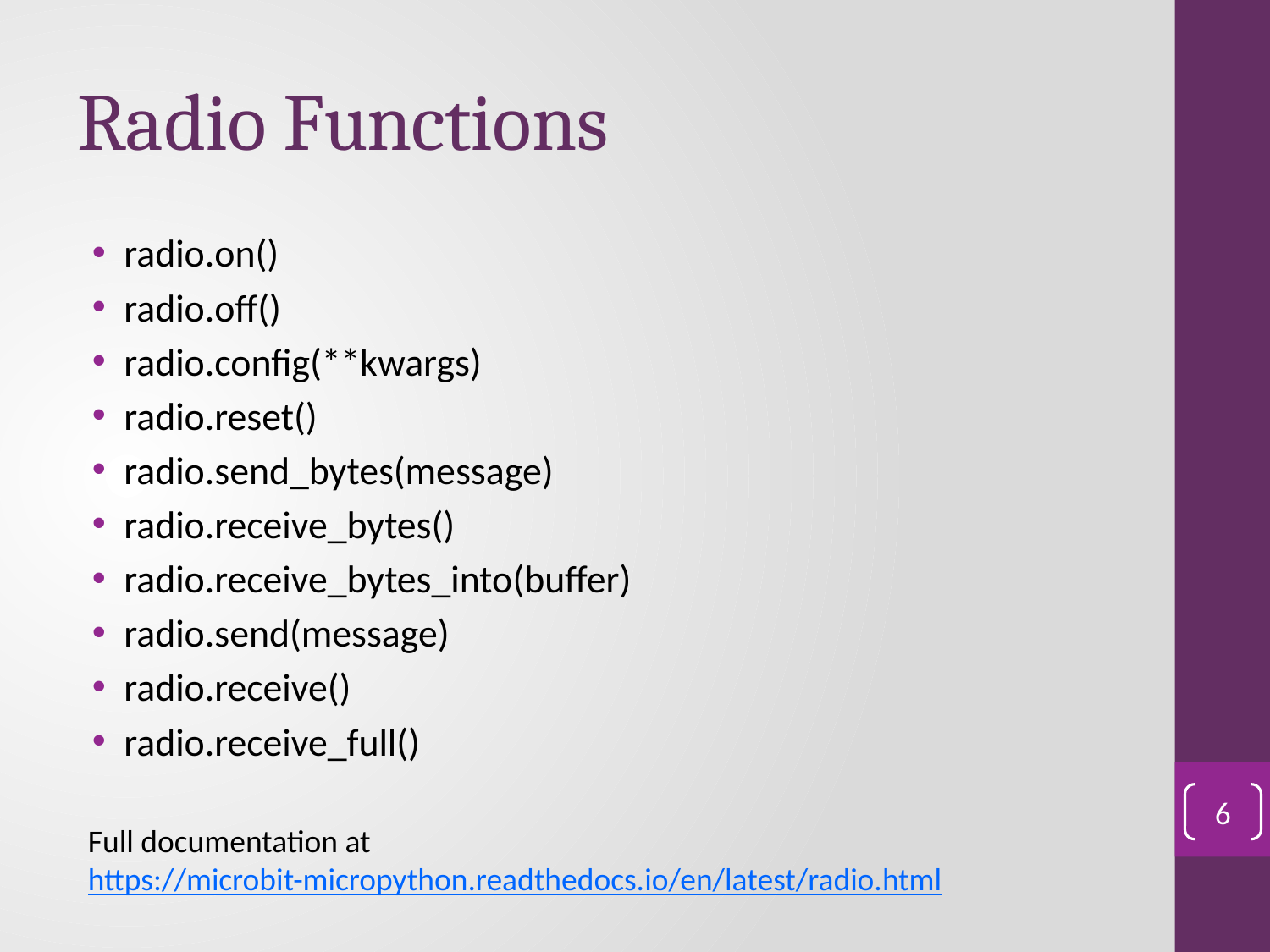

# Radio Functions
radio.on()
radio.off()
radio.config(**kwargs)
radio.reset()
radio.send_bytes(message)
radio.receive_bytes()
radio.receive_bytes_into(buffer)
radio.send(message)
radio.receive()
radio.receive_full()
6
Full documentation at https://microbit-micropython.readthedocs.io/en/latest/radio.html